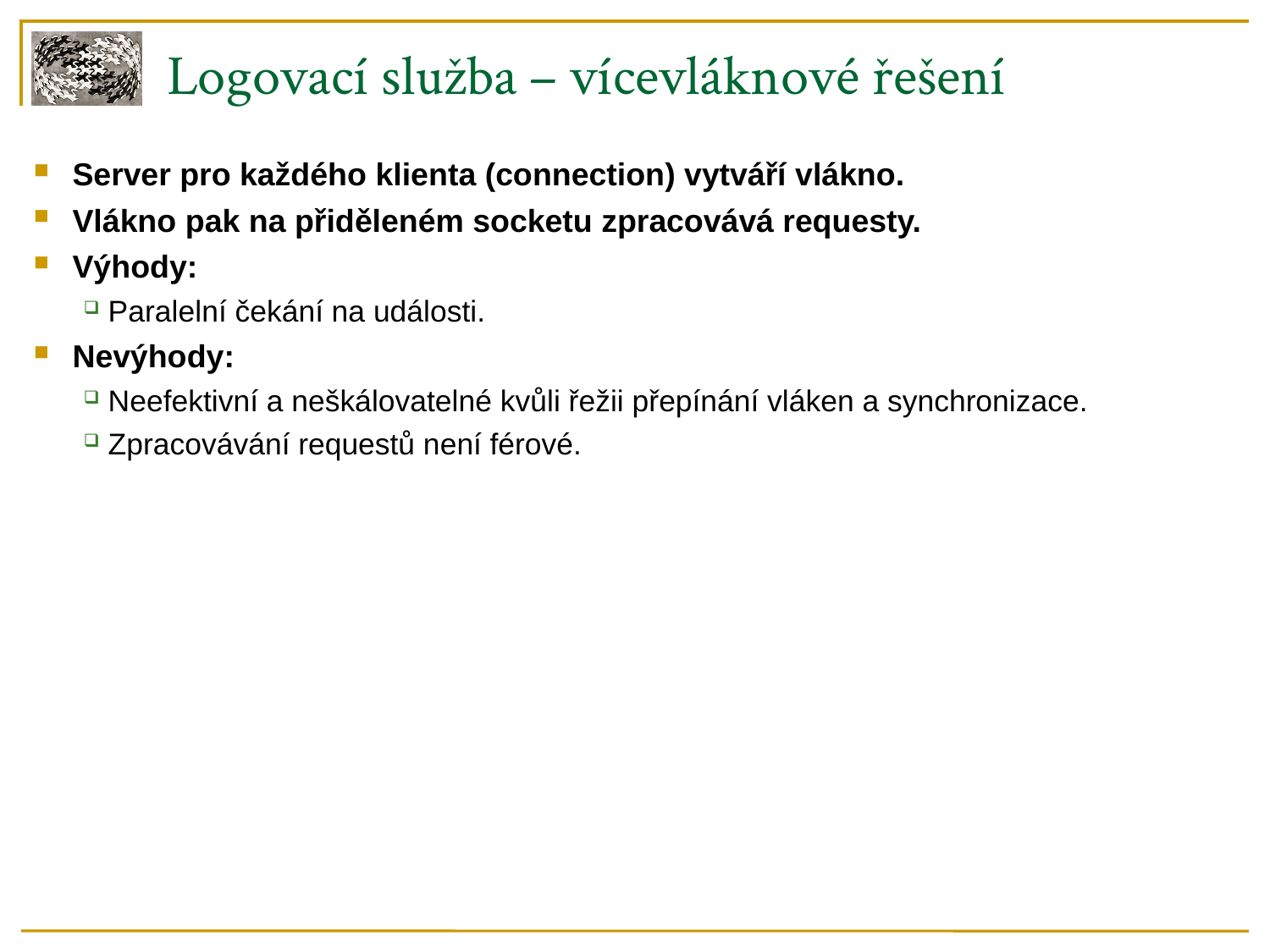

Logovací služba – vícevláknové řešení
 Server pro každého klienta (connection) vytváří vlákno.
 Vlákno pak na přiděleném socketu zpracovává requesty.
 Výhody:
Paralelní čekání na události.
 Nevýhody:
Neefektivní a neškálovatelné kvůli řežii přepínání vláken a synchronizace.
Zpracovávání requestů není férové.